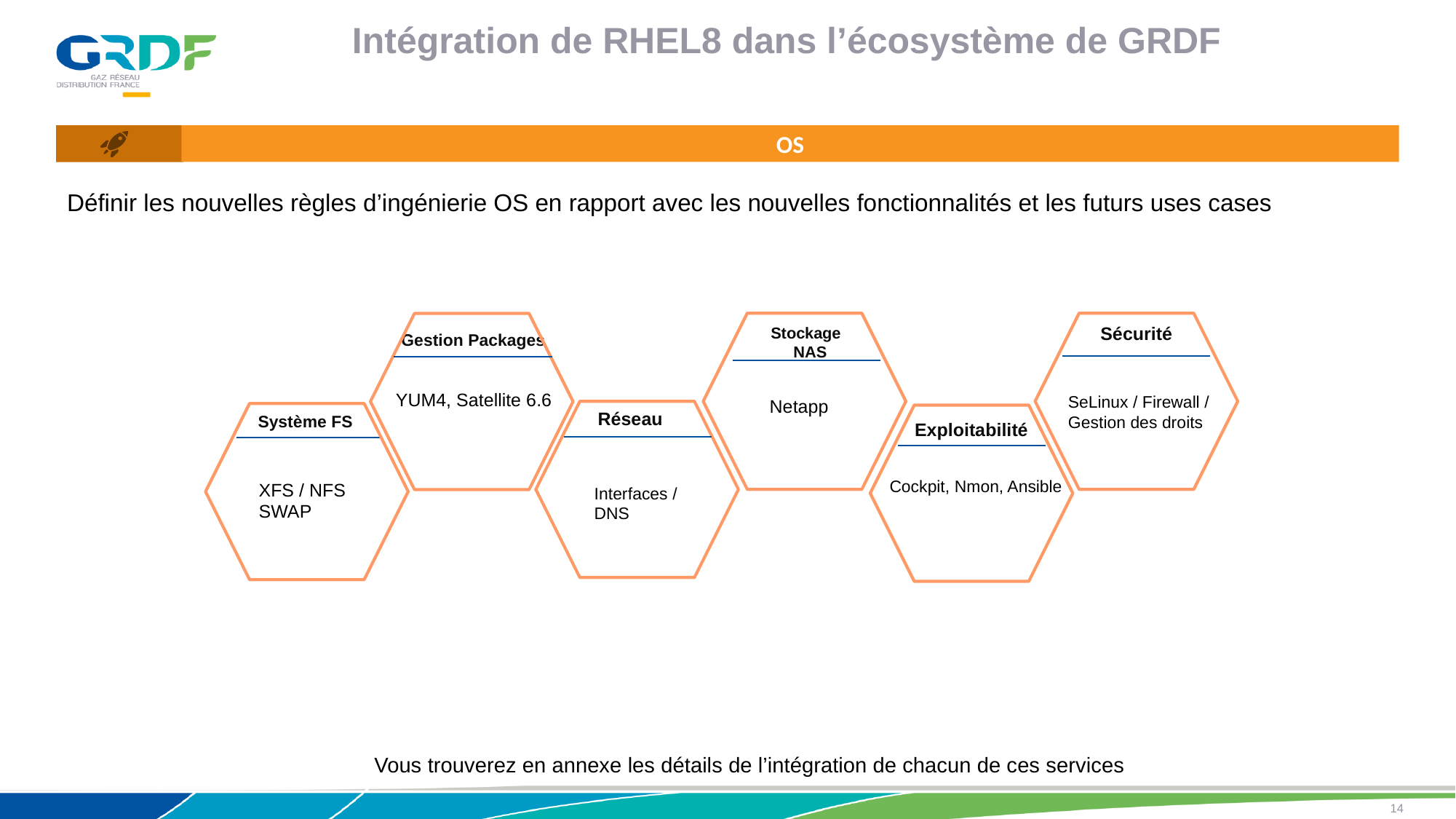

Intégration de RHEL8 dans l’écosystème de GRDF

OS

Définir les nouvelles règles d’ingénierie OS en rapport avec les nouvelles fonctionnalités et les futurs uses cases

Sécurité
Stockage
NAS
Gestion Packages
YUM4, Satellite 6.6
SeLinux / Firewall / Gestion des droits
Netapp

Réseau

Système FS
Exploitabilité
Cockpit, Nmon, Ansible
XFS / NFS
SWAP
Interfaces / DNS
Vous trouverez en annexe les détails de l’intégration de chacun de ces services
14